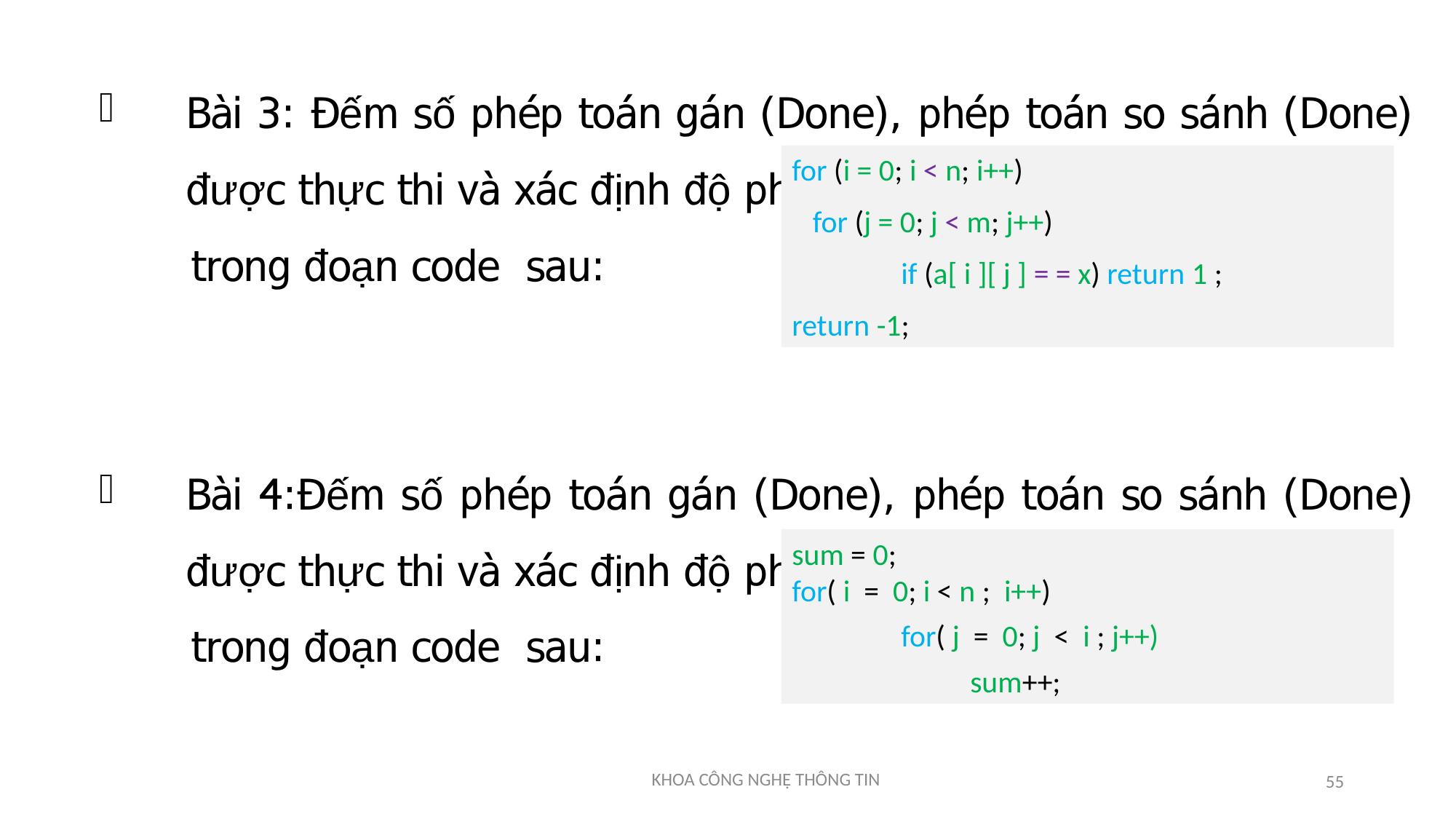

Bài 3: Đếm số phép toán gán (Done), phép toán so sánh (Done) được thực thi và xác định độ phức tạp,
       trong đoạn code  sau:

Bài 4:Đếm số phép toán gán (Done), phép toán so sánh (Done) được thực thi và xác định độ phức tạp,
       trong đoạn code  sau:

for (i = 0; i < n; i++)
   for (j = 0; j < m; j++)
 	if (a[ i ][ j ] = = x) return 1 ;
return -1;

sum = 0;
for( i  =  0; i < n ;  i++)
	for( j  =  0; j  <  i ; j++)
	          sum++;
55